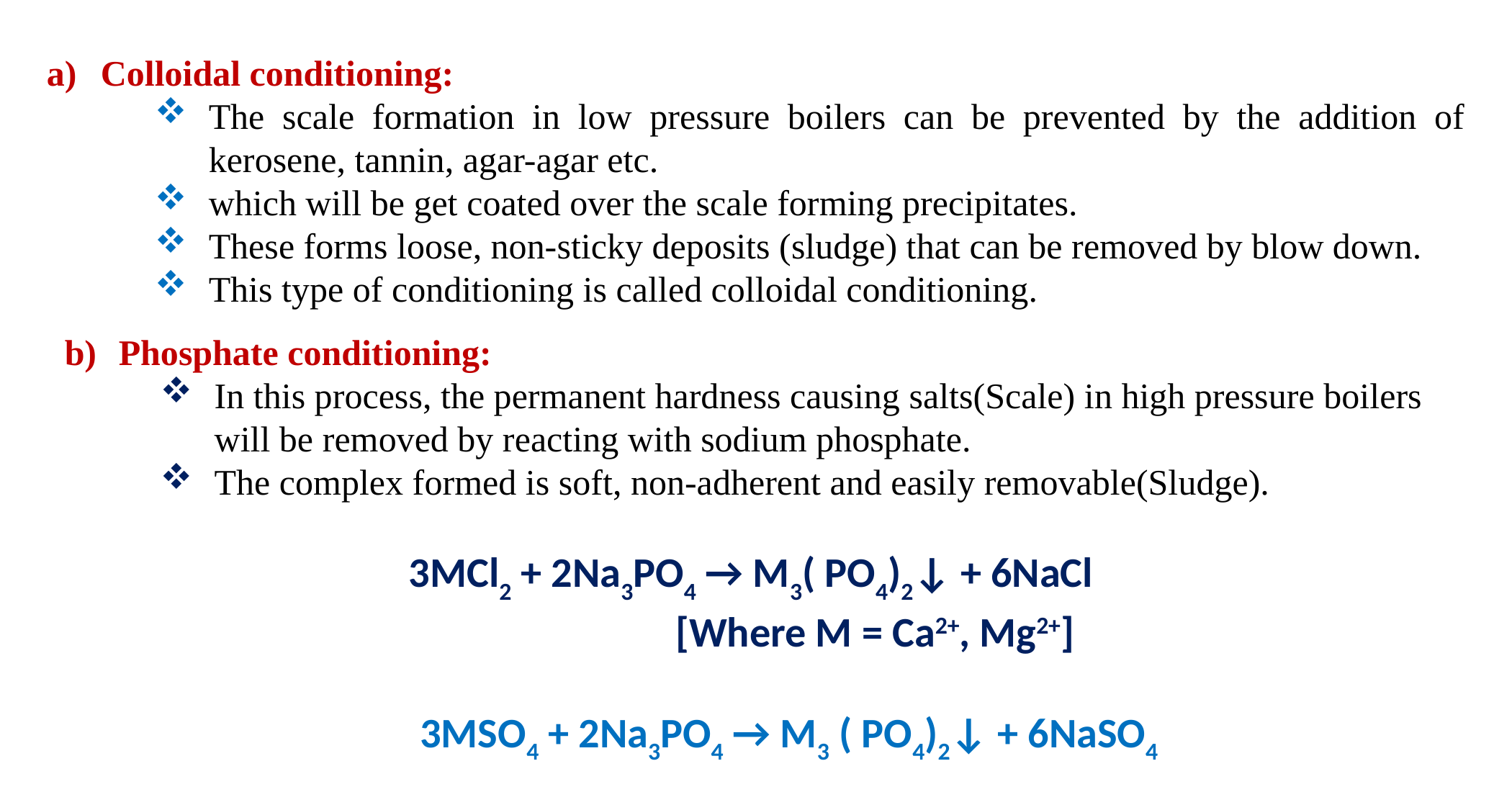

Colloidal conditioning:
The scale formation in low pressure boilers can be prevented by the addition of kerosene, tannin, agar-agar etc.
which will be get coated over the scale forming precipitates.
These forms loose, non-sticky deposits (sludge) that can be removed by blow down.
This type of conditioning is called colloidal conditioning.
Phosphate conditioning:
In this process, the permanent hardness causing salts(Scale) in high pressure boilers will be removed by reacting with sodium phosphate.
The complex formed is soft, non-adherent and easily removable(Sludge).

3MCl2 + 2Na3PO4 → M3( PO4)2↓ + 6NaCl
                        [Where M = Ca2+, Mg2+]

      3MSO4 + 2Na3PO4 → M3 ( PO4)2↓ + 6NaSO4